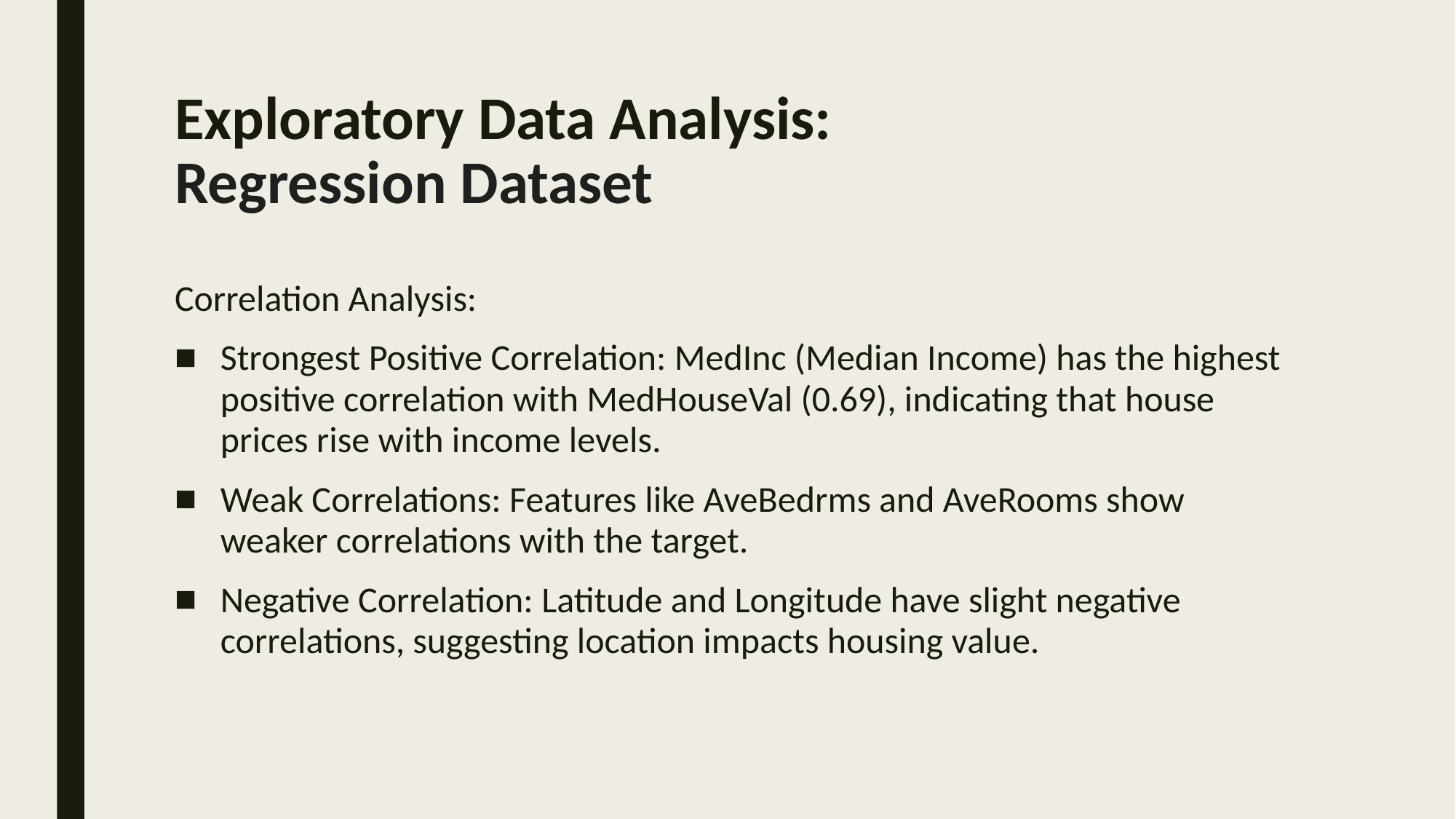

# Exploratory Data Analysis: Regression Dataset
Correlation Analysis:
Strongest Positive Correlation: MedInc (Median Income) has the highest positive correlation with MedHouseVal (0.69), indicating that house prices rise with income levels.
Weak Correlations: Features like AveBedrms and AveRooms show weaker correlations with the target.
Negative Correlation: Latitude and Longitude have slight negative correlations, suggesting location impacts housing value.